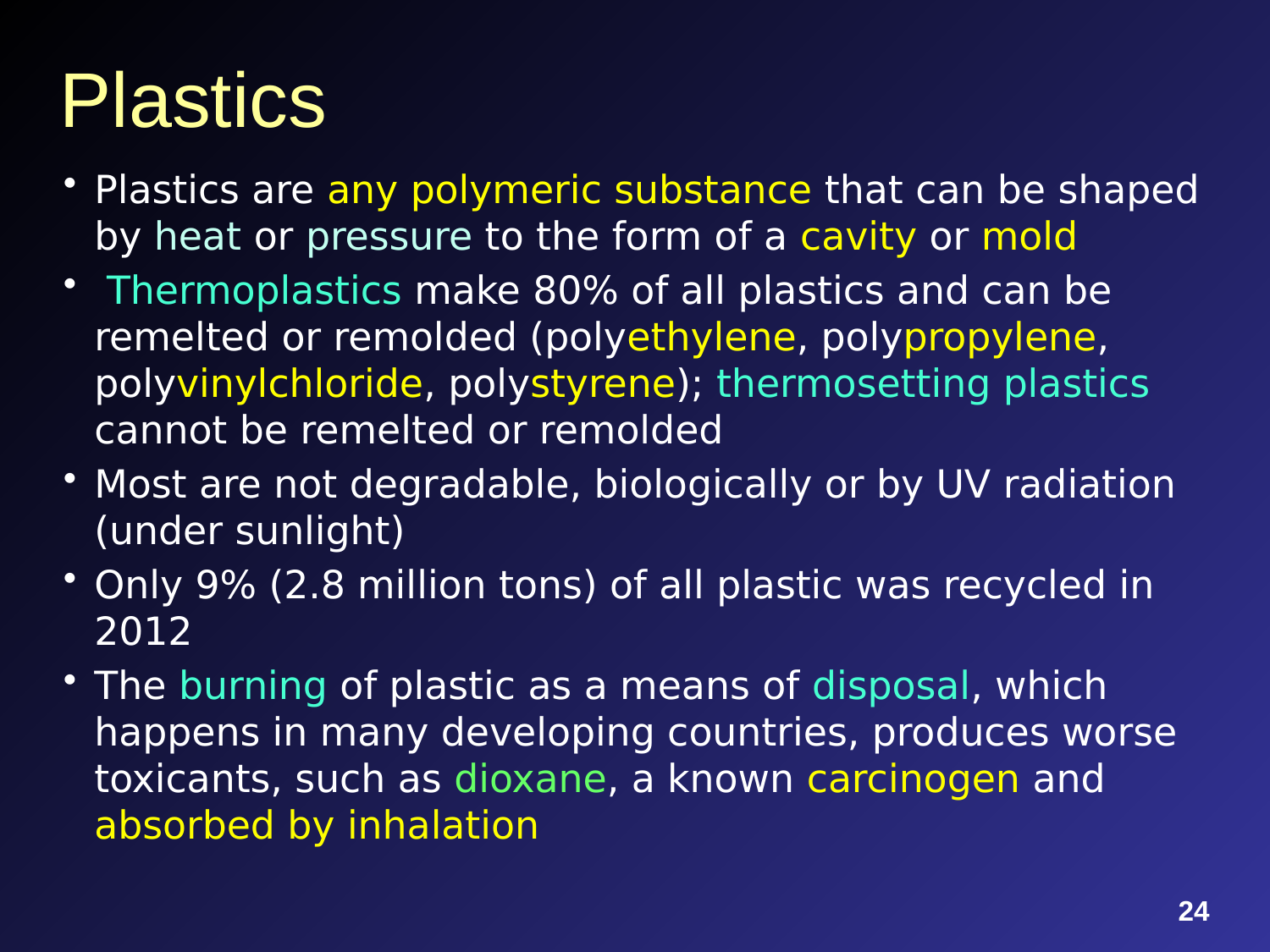

# Plastics
Plastics are any polymeric substance that can be shaped by heat or pressure to the form of a cavity or mold
 Thermoplastics make 80% of all plastics and can be remelted or remolded (polyethylene, polypropylene, polyvinylchloride, polystyrene); thermosetting plastics cannot be remelted or remolded
Most are not degradable, biologically or by UV radiation (under sunlight)
Only 9% (2.8 million tons) of all plastic was recycled in 2012
The burning of plastic as a means of disposal, which happens in many developing countries, produces worse toxicants, such as dioxane, a known carcinogen and absorbed by inhalation
24